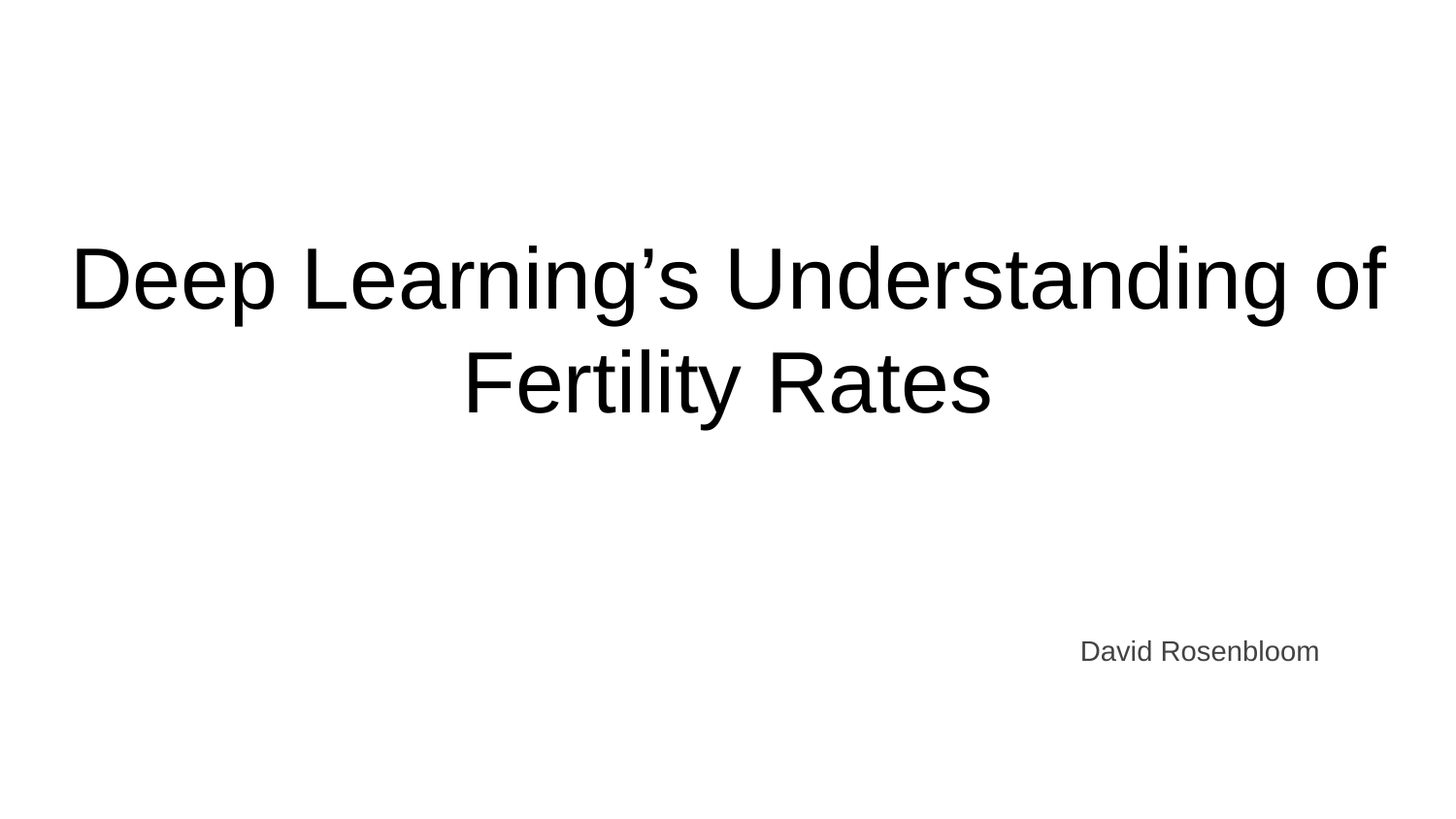

# Deep Learning’s Understanding of Fertility Rates
David Rosenbloom